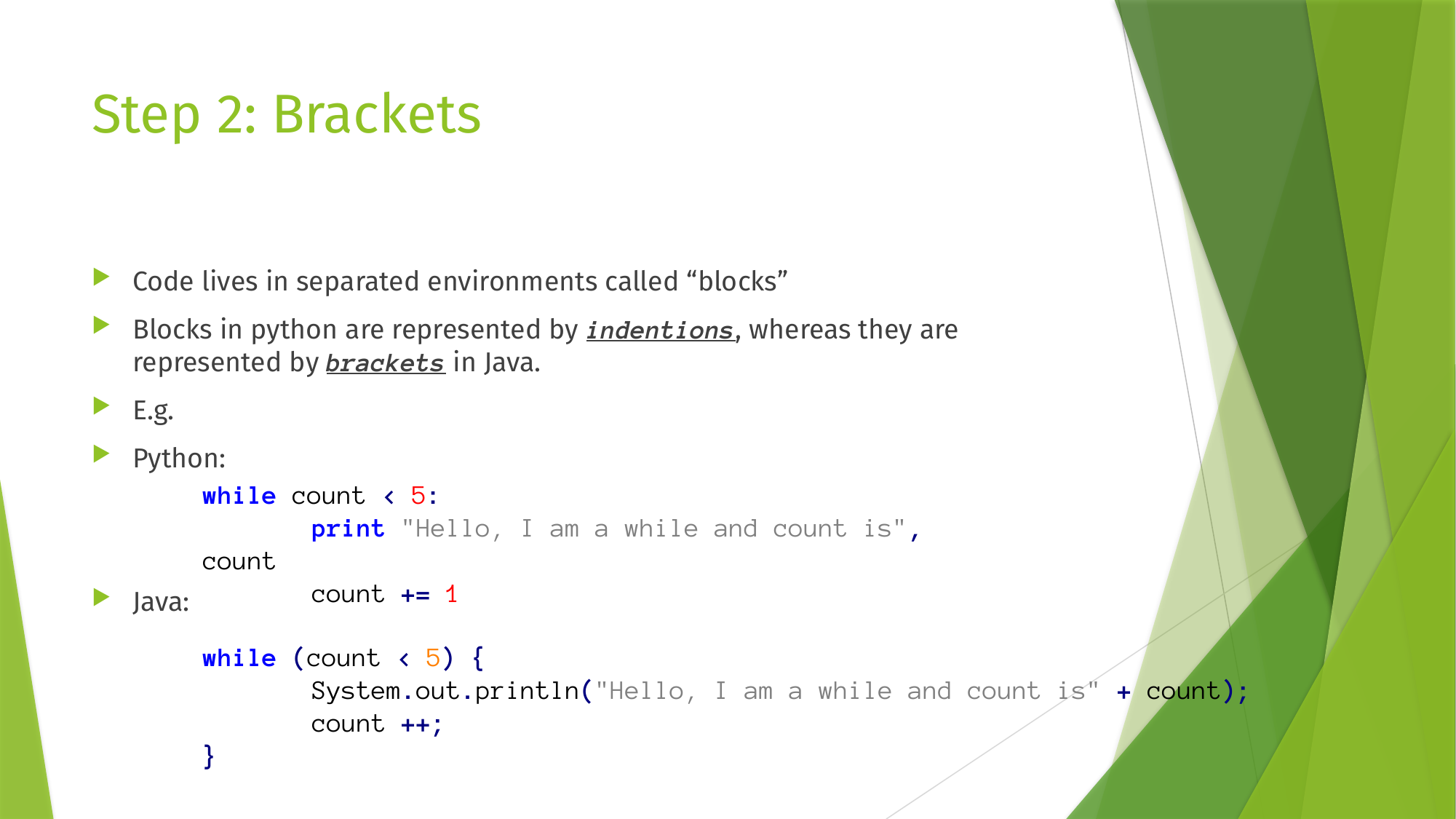

# Step 2: Brackets
Code lives in separated environments called “blocks”
Blocks in python are represented by indentions, whereas they are represented by brackets in Java.
E.g.
Python:

Java:

while count < 5:
	print "Hello, I am a while and count is", count
	count += 1
while (count < 5) {
	System.out.println("Hello, I am a while and count is" + count);
	count ++;
}